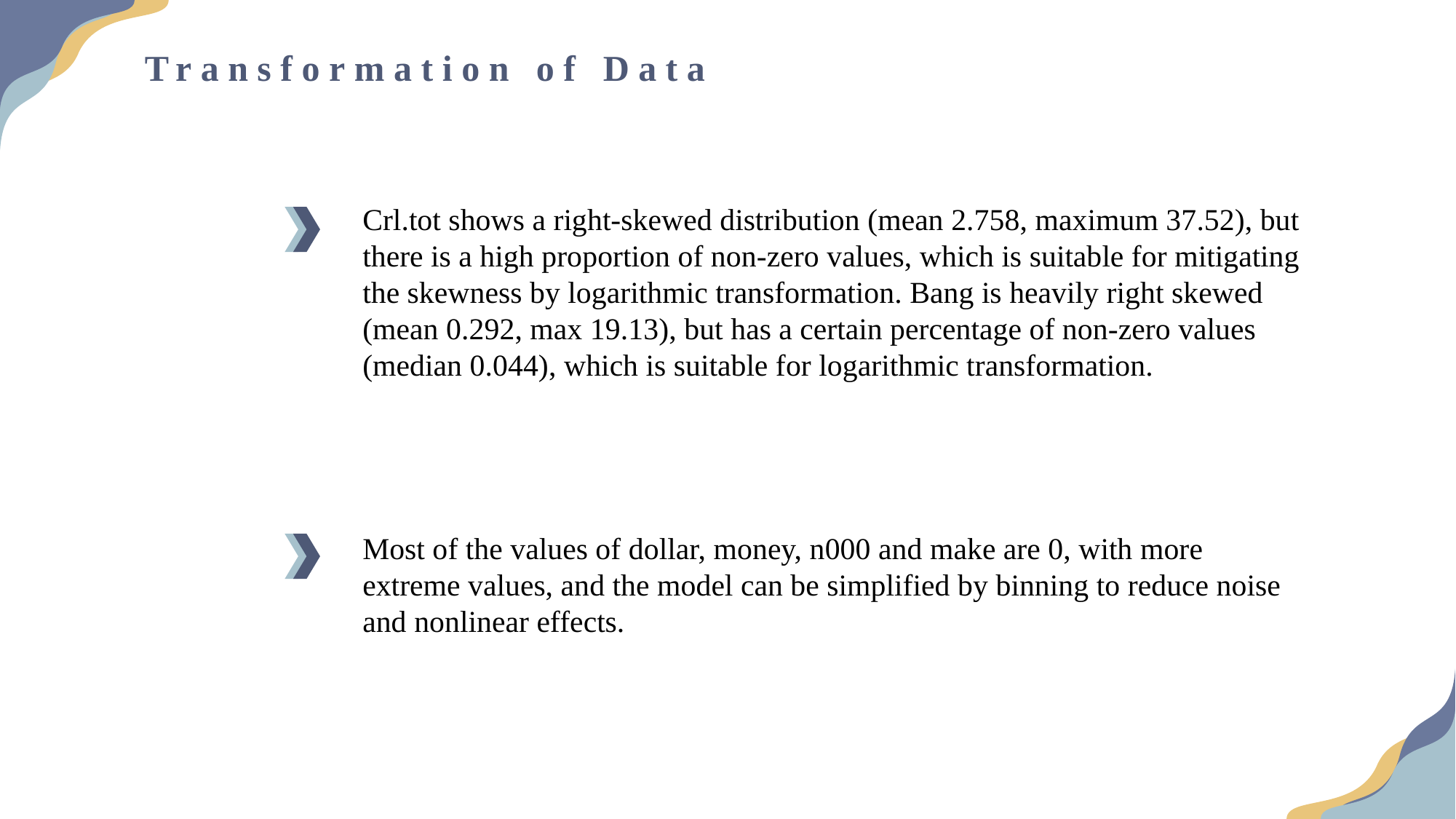

Transformation of Data
Crl.tot shows a right-skewed distribution (mean 2.758, maximum 37.52), but there is a high proportion of non-zero values, which is suitable for mitigating the skewness by logarithmic transformation. Bang is heavily right skewed (mean 0.292, max 19.13), but has a certain percentage of non-zero values (median 0.044), which is suitable for logarithmic transformation.

Most of the values of dollar, money, n000 and make are 0, with more extreme values, and the model can be simplified by binning to reduce noise and nonlinear effects.